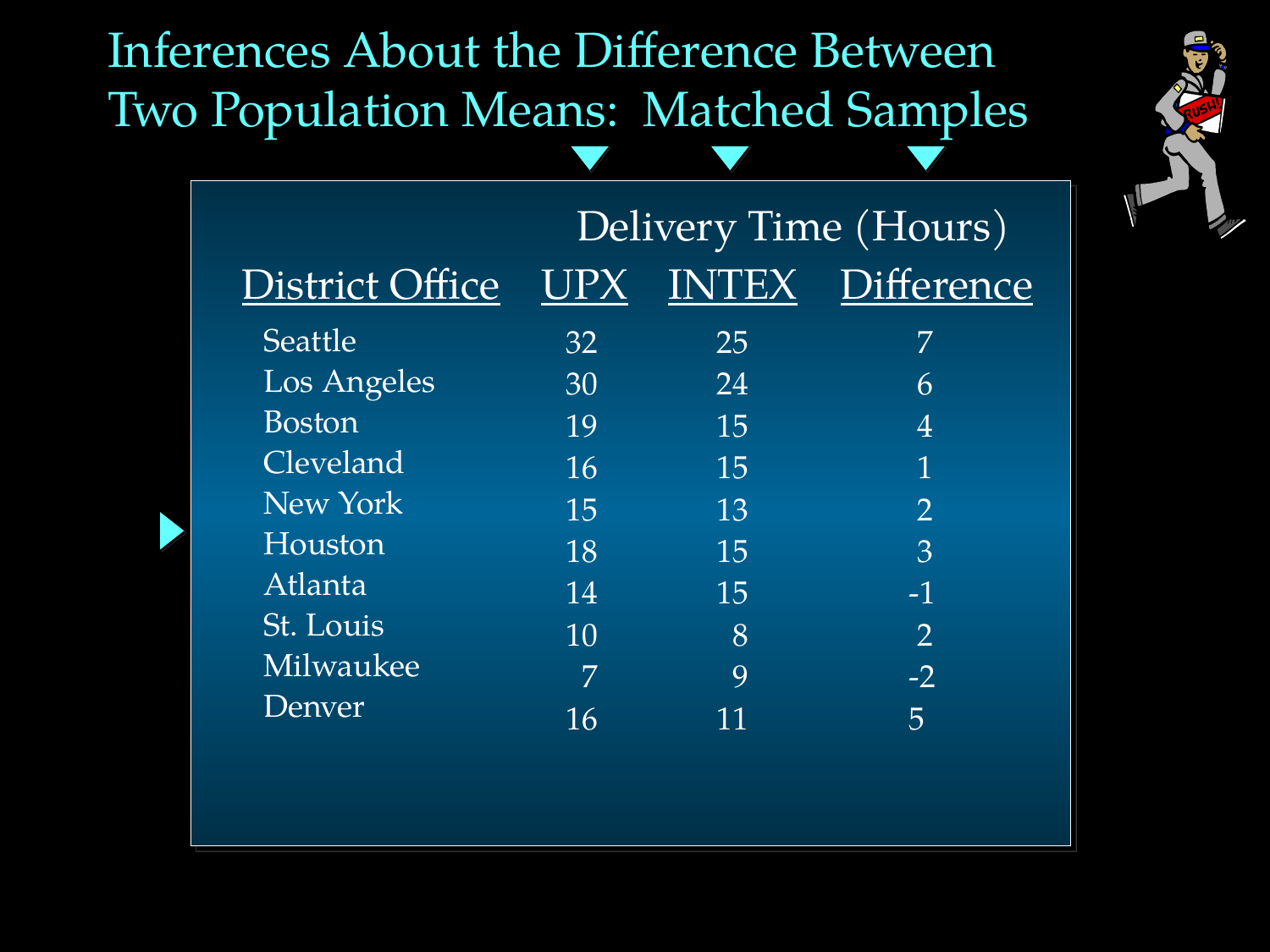

Inferences About the Difference Between
Two Population Means:  Matched Samples

Delivery Time (Hours)
District Office
UPX
INTEX
Difference
32
30
19
16
15
18
14
10
  7
16
25
24
15
15
13
15
15
  8
  9
11
 7
 6
 4
 1
 2
 3
-1
 2
-2
5
Seattle
Los Angeles
Boston
Cleveland
New York
Houston
Atlanta
St. Louis
Milwaukee
Denver